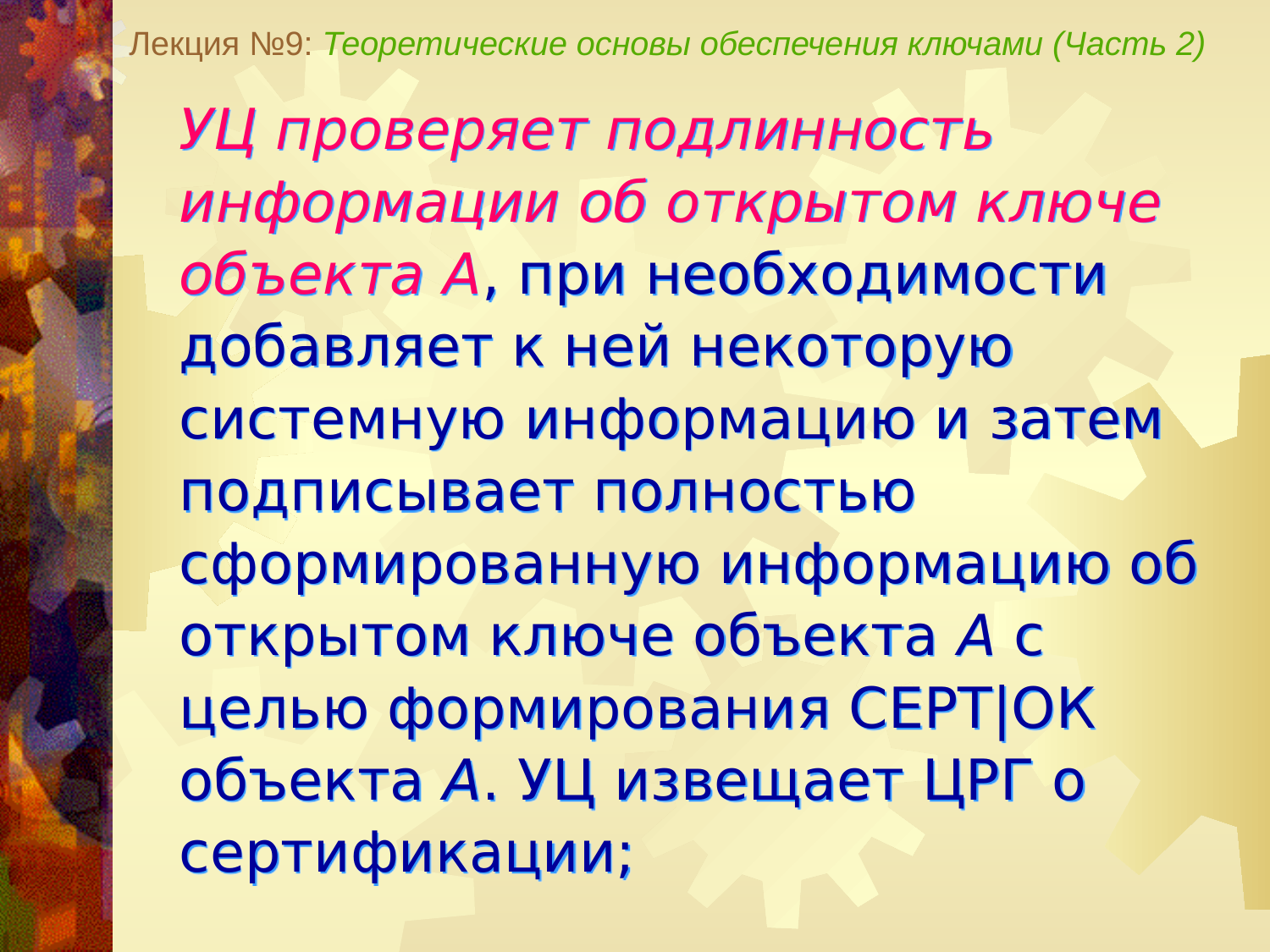

Лекция №9: Теоретические основы обеспечения ключами (Часть 2)
УЦ проверяет подлинность информации об открытом ключе объекта А, при необходимости добавляет к ней некоторую системную информацию и затем подписывает полностью сформированную информацию об открытом ключе объекта А с целью формирования СЕРТ|ОК объекта А. УЦ извещает ЦРГ о сертификации;